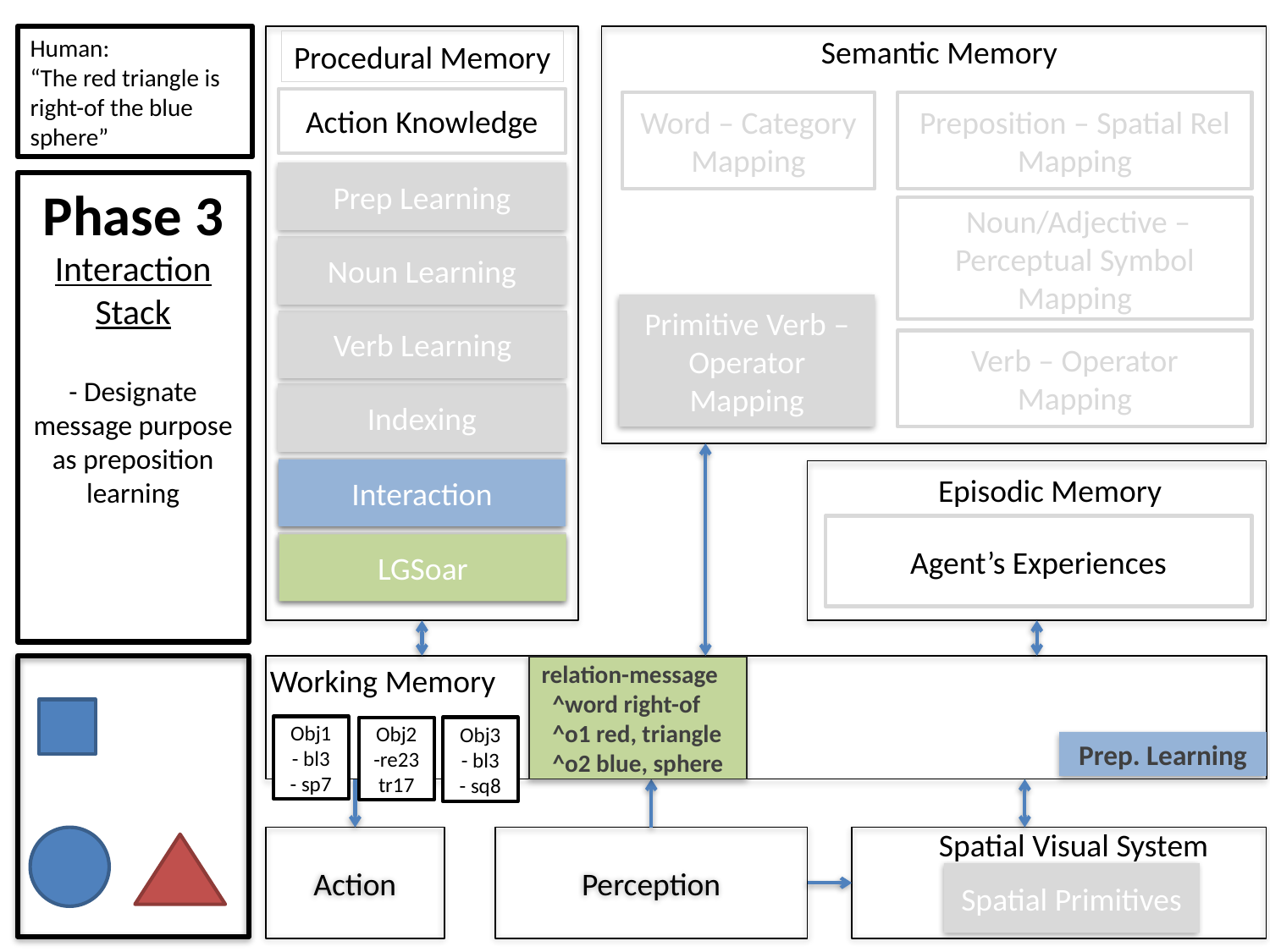

Semantic Memory
Human:
“The red triangle is right-of the blue sphere”

Procedural Memory
Action Knowledge
Prep Learning
Noun Learning
Verb Learning
Indexing
Interaction
LGSoar
Preposition – Spatial Rel
Mapping
Word – Category Mapping
Phase 3
Interaction Stack

- Designate message purpose as preposition learning

 Noun/Adjective – Perceptual Symbol Mapping
Primitive Verb – Operator Mapping
Verb – Operator Mapping
Interaction

Episodic Memory
Agent’s Experiences
LGSoar
Working Memory

relation-message
  ^word right-of
  ^o1 red, triangle
  ^o2 blue, sphere

Obj1
- bl3
- sp7
Obj2
-re23
tr17
Obj3
- bl3
- sq8
Prep. Learning
Spatial Visual System

Action
Perception

Spatial Primitives
8